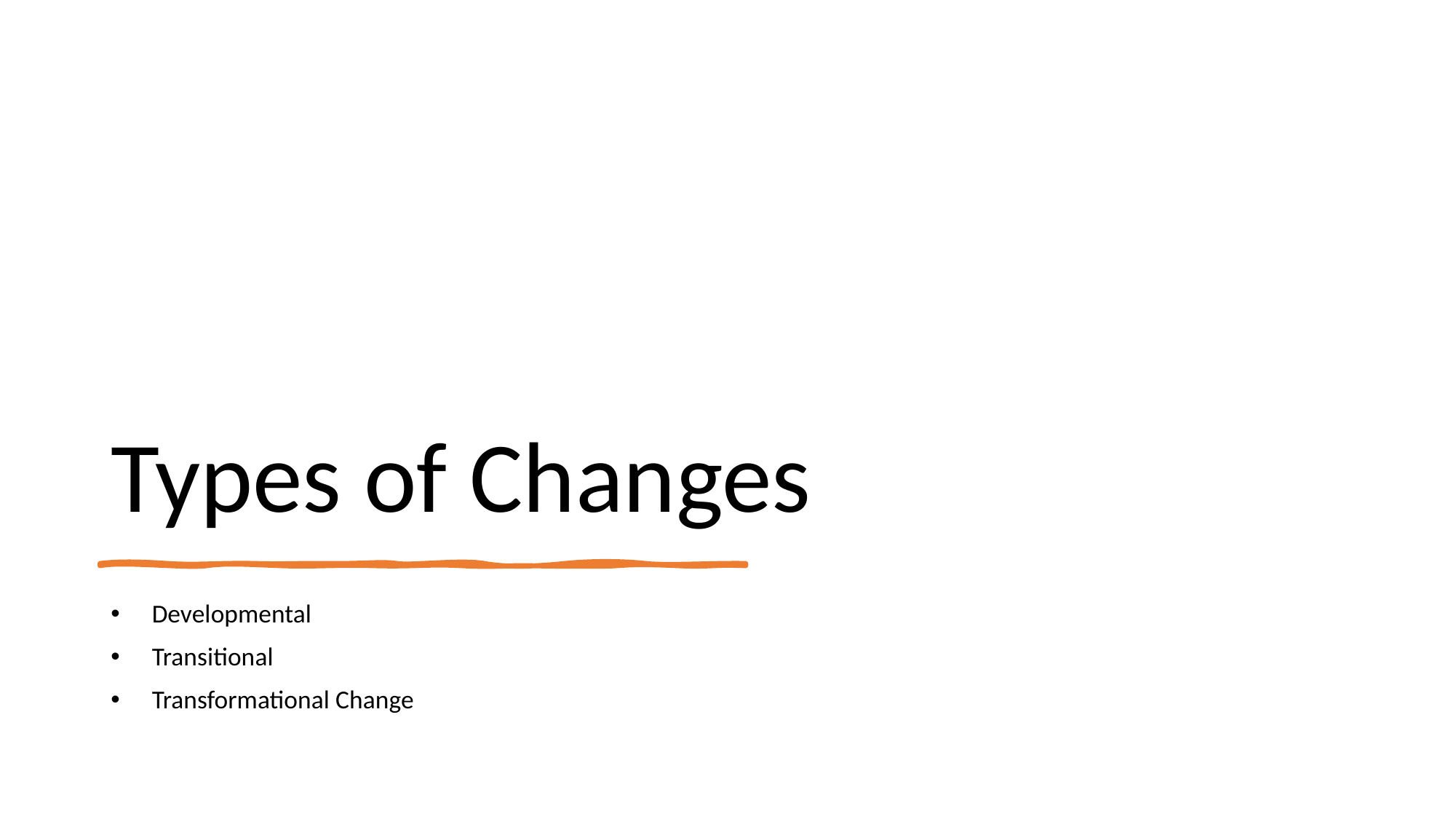

# Types of Changes

Developmental
Transitional
Transformational Change